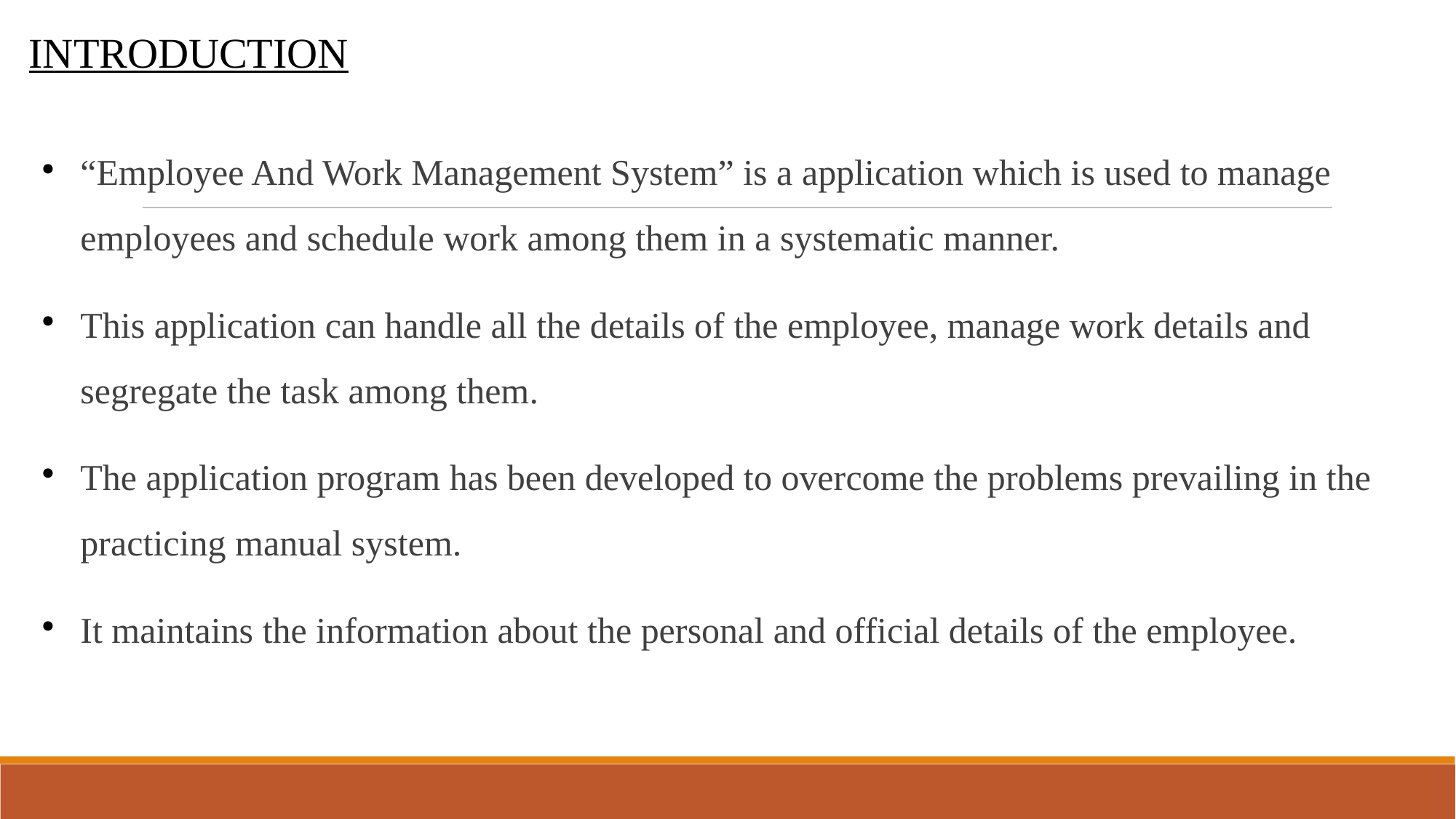

INTRODUCTION
“Employee And Work Management System” is a application which is used to manage employees and schedule work among them in a systematic manner.
This application can handle all the details of the employee, manage work details and segregate the task among them.
The application program has been developed to overcome the problems prevailing in the practicing manual system.
It maintains the information about the personal and official details of the employee.